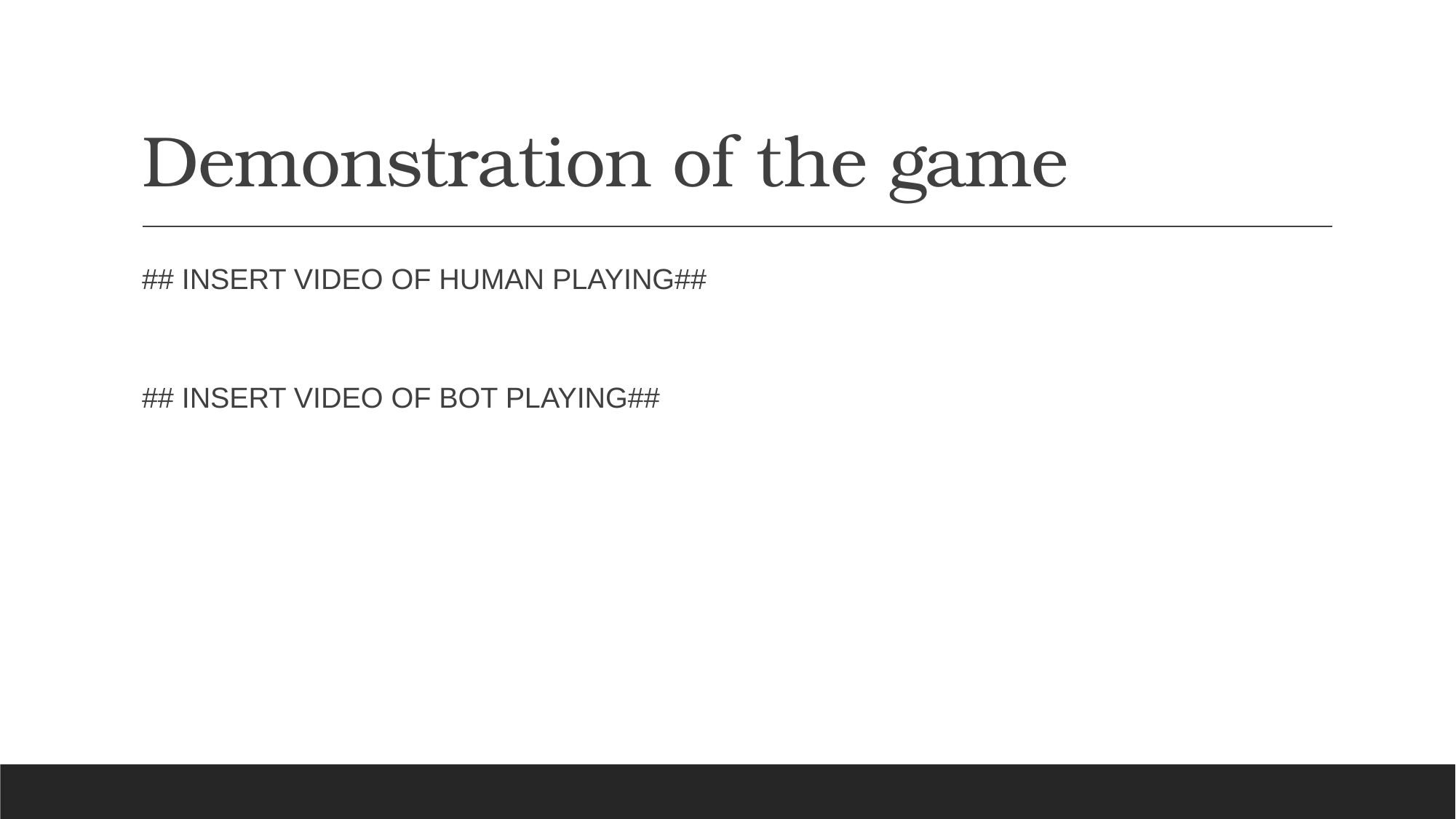

# Demonstration of the game
## INSERT VIDEO OF HUMAN PLAYING##

## INSERT VIDEO OF BOT PLAYING##